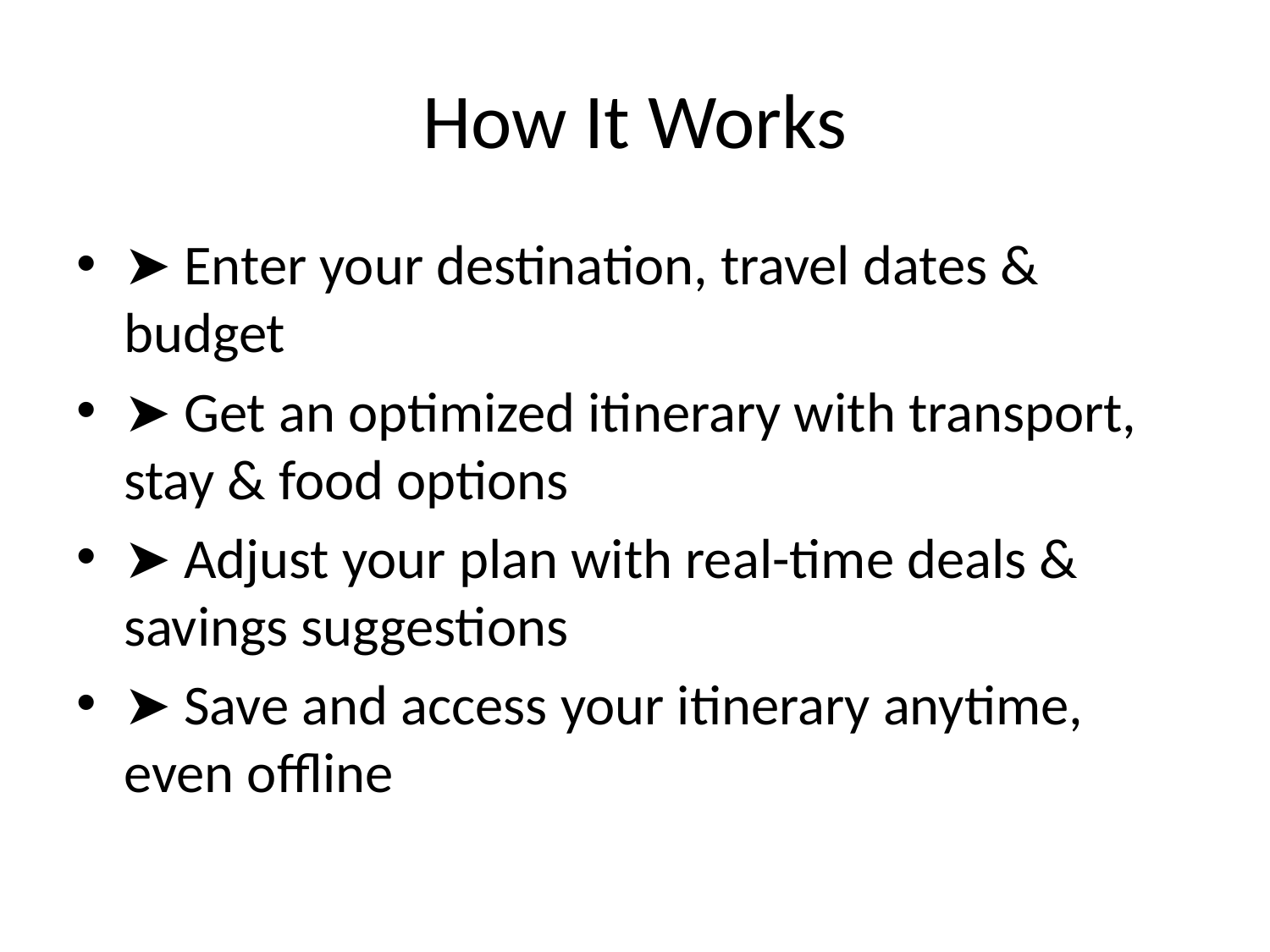

# How It Works
➤ Enter your destination, travel dates & budget
➤ Get an optimized itinerary with transport, stay & food options
➤ Adjust your plan with real-time deals & savings suggestions
➤ Save and access your itinerary anytime, even offline